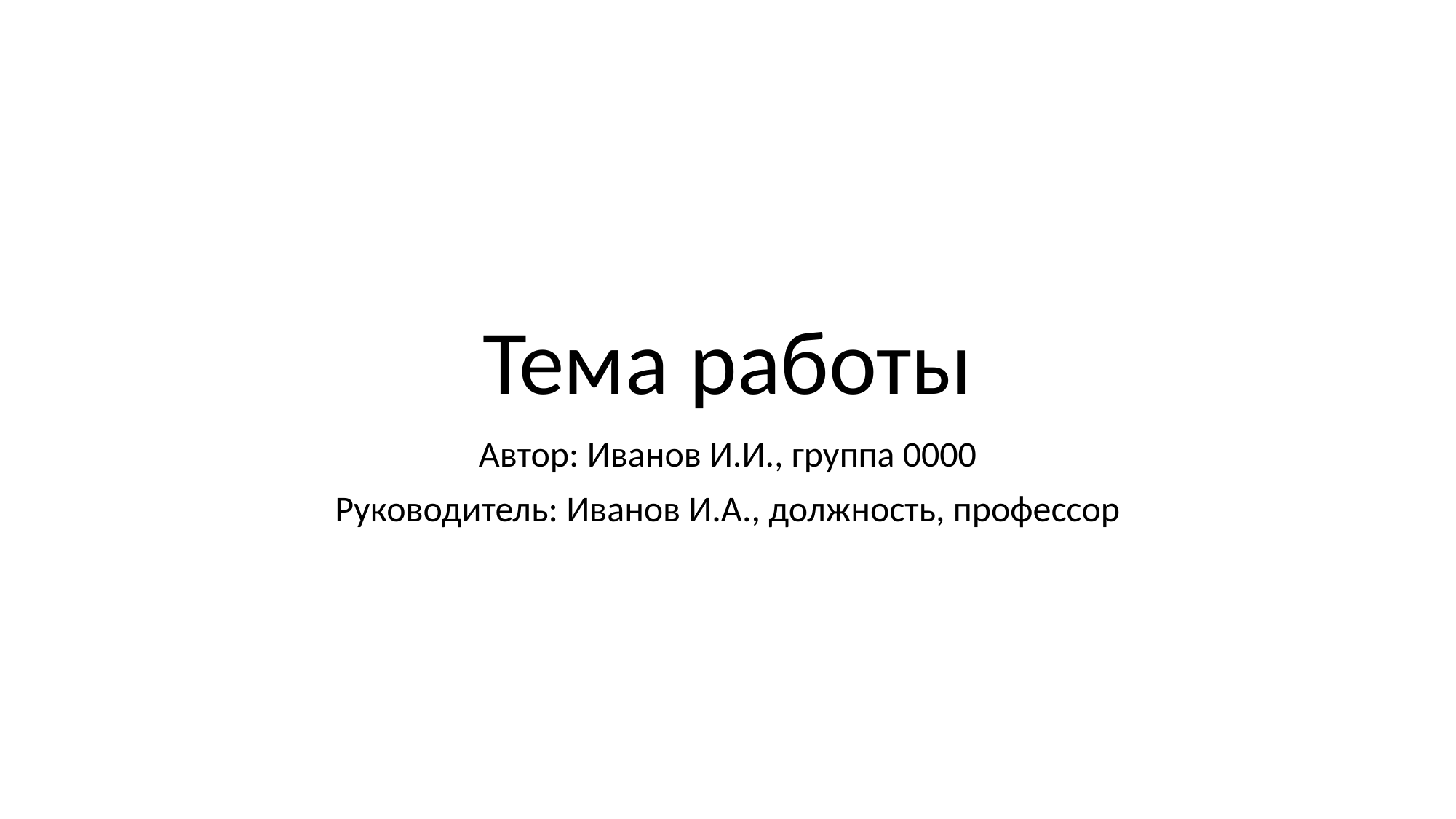

# Тема работы
Автор: Иванов И.И., группа 0000
Руководитель: Иванов И.А., должность, профессор